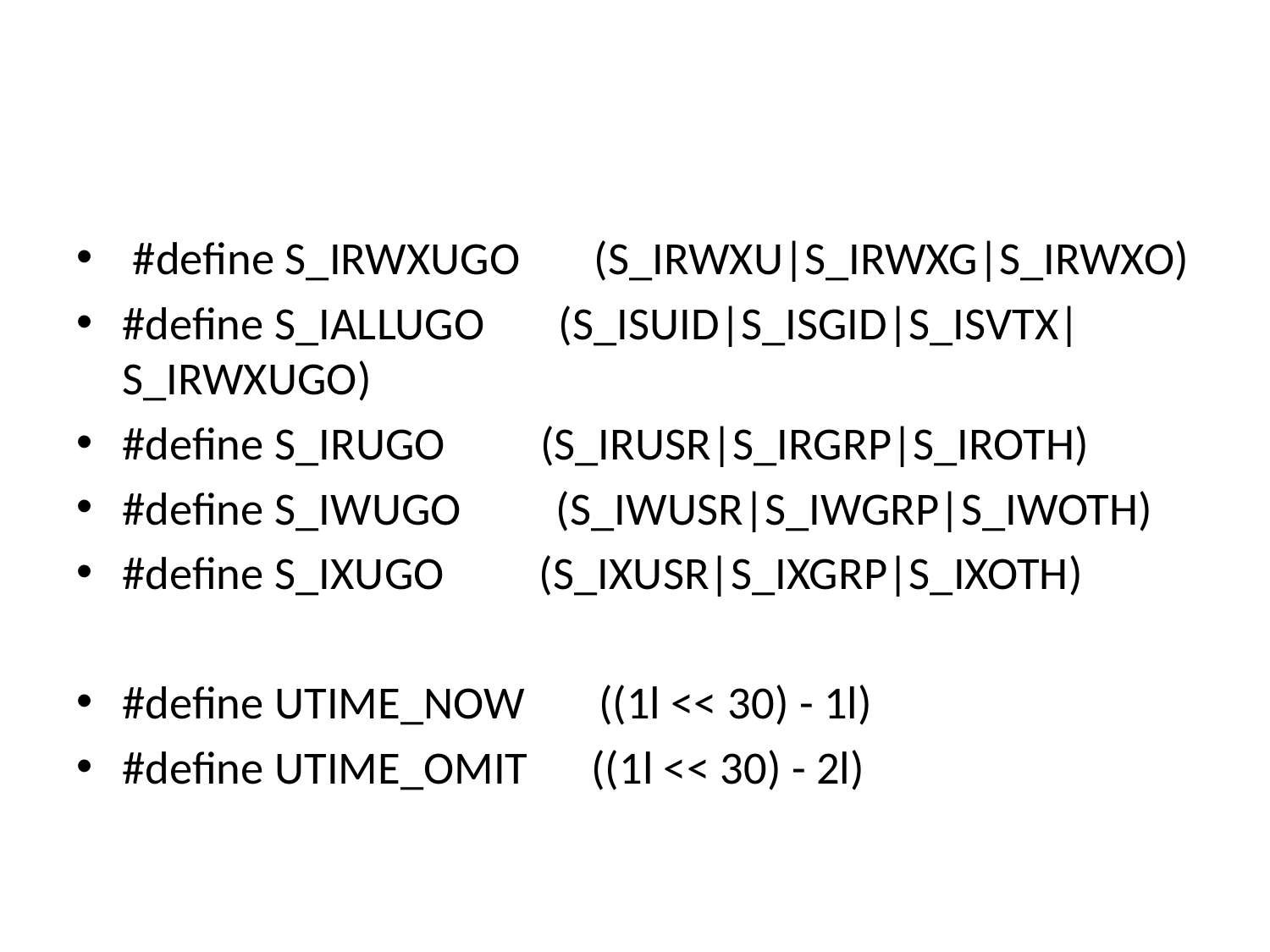

#
 #define S_IRWXUGO       (S_IRWXU|S_IRWXG|S_IRWXO)
#define S_IALLUGO       (S_ISUID|S_ISGID|S_ISVTX|S_IRWXUGO)
#define S_IRUGO         (S_IRUSR|S_IRGRP|S_IROTH)
#define S_IWUGO         (S_IWUSR|S_IWGRP|S_IWOTH)
#define S_IXUGO         (S_IXUSR|S_IXGRP|S_IXOTH)

#define UTIME_NOW       ((1l << 30) - 1l)
#define UTIME_OMIT      ((1l << 30) - 2l)